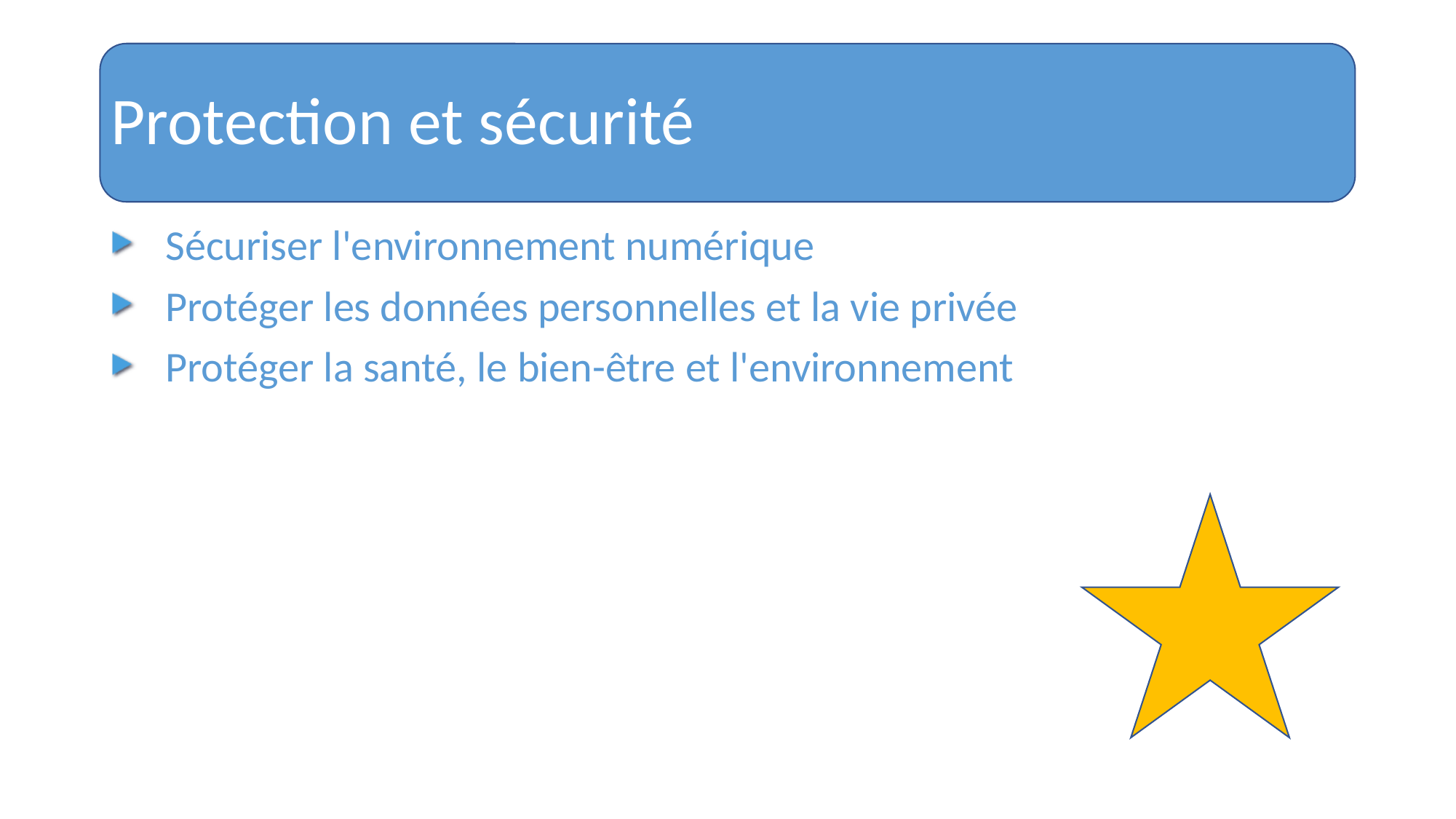

# Protection et sécurité
Sécuriser l'environnement numérique
Protéger les données personnelles et la vie privée
Protéger la santé, le bien-être et l'environnement